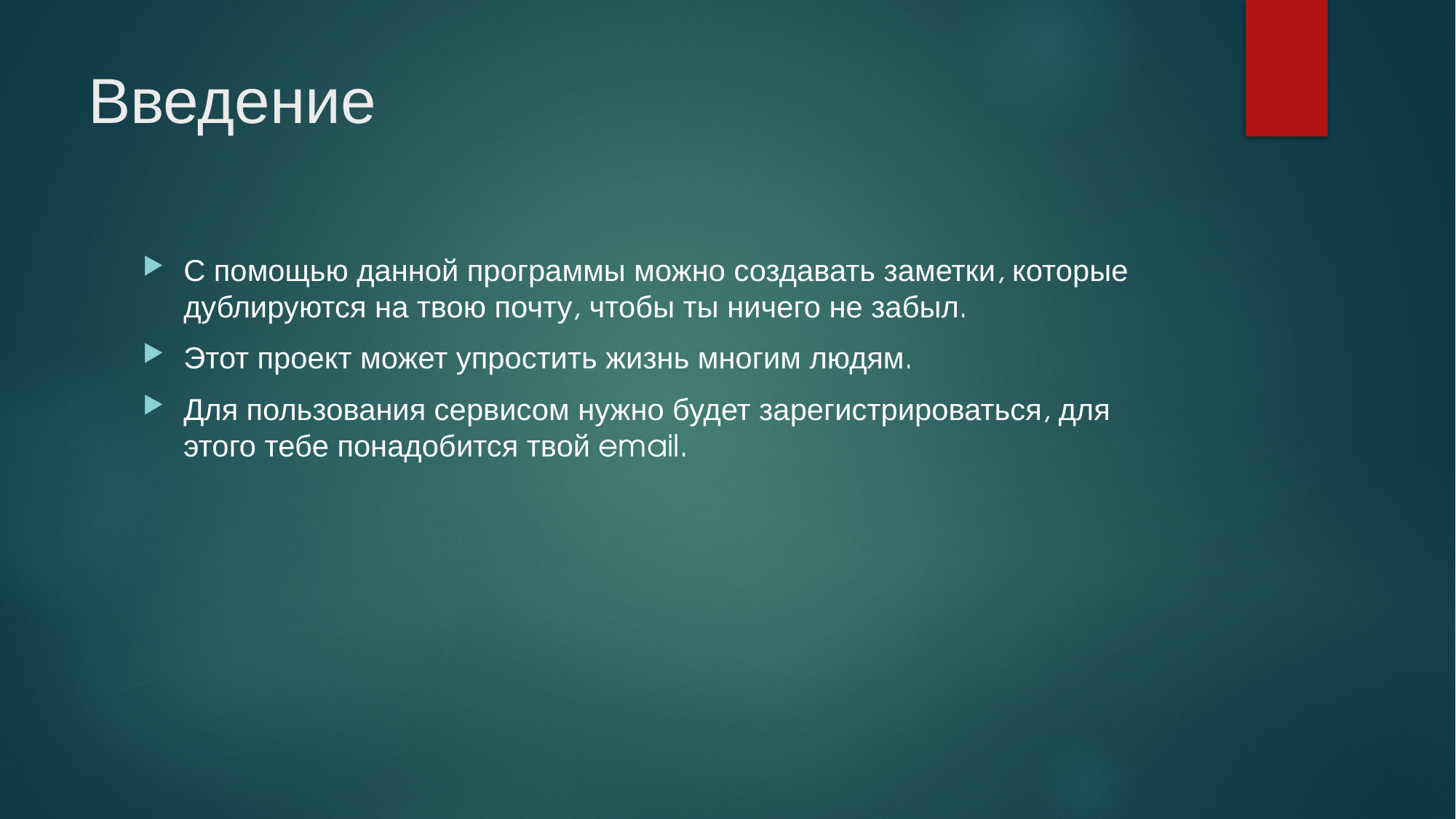

# Введение
С помощью данной программы можно создавать заметки, которые дублируются на твою почту, чтобы ты ничего не забыл.
Этот проект может упростить жизнь многим людям.
Для пользования сервисом нужно будет зарегистрироваться, для этого тебе понадобится твой email.